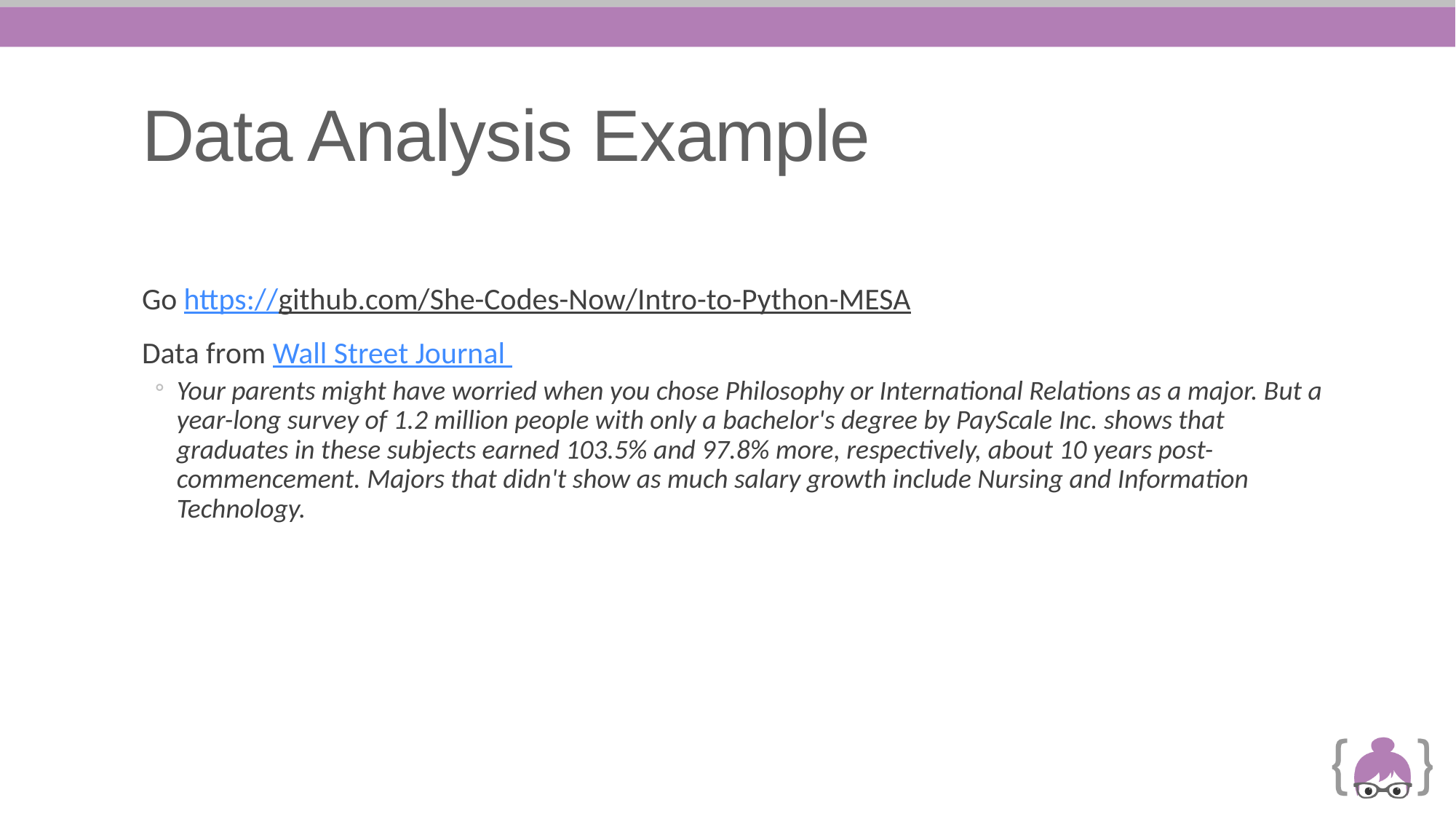

# Data Analysis Example

Go https://github.com/She-Codes-Now/Intro-to-Python-MESA
Data from Wall Street Journal
Your parents might have worried when you chose Philosophy or International Relations as a major. But a year-long survey of 1.2 million people with only a bachelor's degree by PayScale Inc. shows that graduates in these subjects earned 103.5% and 97.8% more, respectively, about 10 years post-commencement. Majors that didn't show as much salary growth include Nursing and Information Technology.